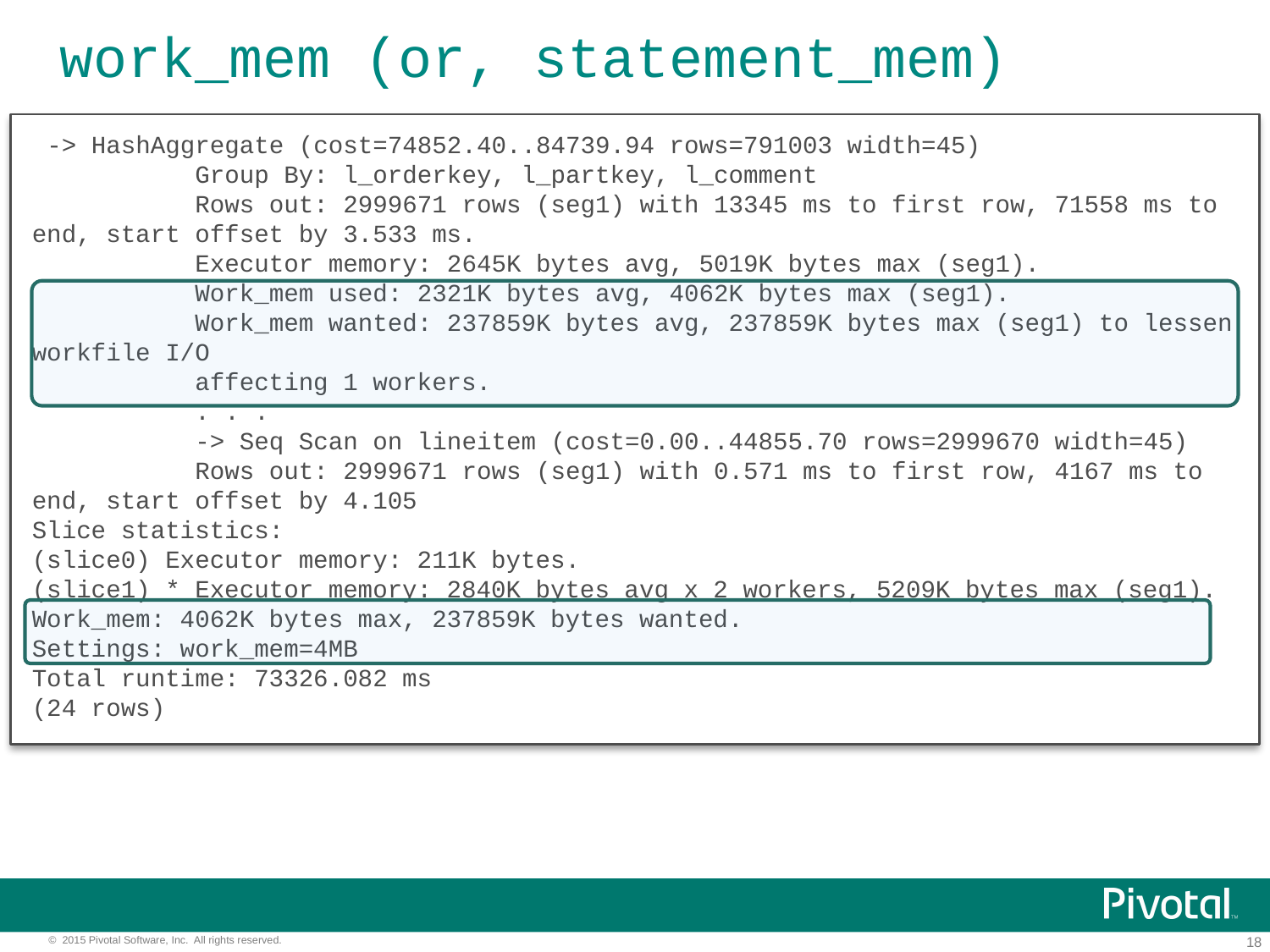

# work_mem (or, statement_mem)

 -> HashAggregate (cost=74852.40..84739.94 rows=791003 width=45)
           Group By: l_orderkey, l_partkey, l_comment
           Rows out: 2999671 rows (seg1) with 13345 ms to first row, 71558 ms to end, start offset by 3.533 ms.
           Executor memory: 2645K bytes avg, 5019K bytes max (seg1).
           Work_mem used: 2321K bytes avg, 4062K bytes max (seg1).
           Work_mem wanted: 237859K bytes avg, 237859K bytes max (seg1) to lessen workfile I/O
           affecting 1 workers.
           . . .
           -> Seq Scan on lineitem (cost=0.00..44855.70 rows=2999670 width=45)
           Rows out: 2999671 rows (seg1) with 0.571 ms to first row, 4167 ms to end, start offset by 4.105
Slice statistics:
(slice0) Executor memory: 211K bytes.
(slice1) * Executor memory: 2840K bytes avg x 2 workers, 5209K bytes max (seg1).
Work_mem: 4062K bytes max, 237859K bytes wanted.
Settings: work_mem=4MB
Total runtime: 73326.082 ms
(24 rows)